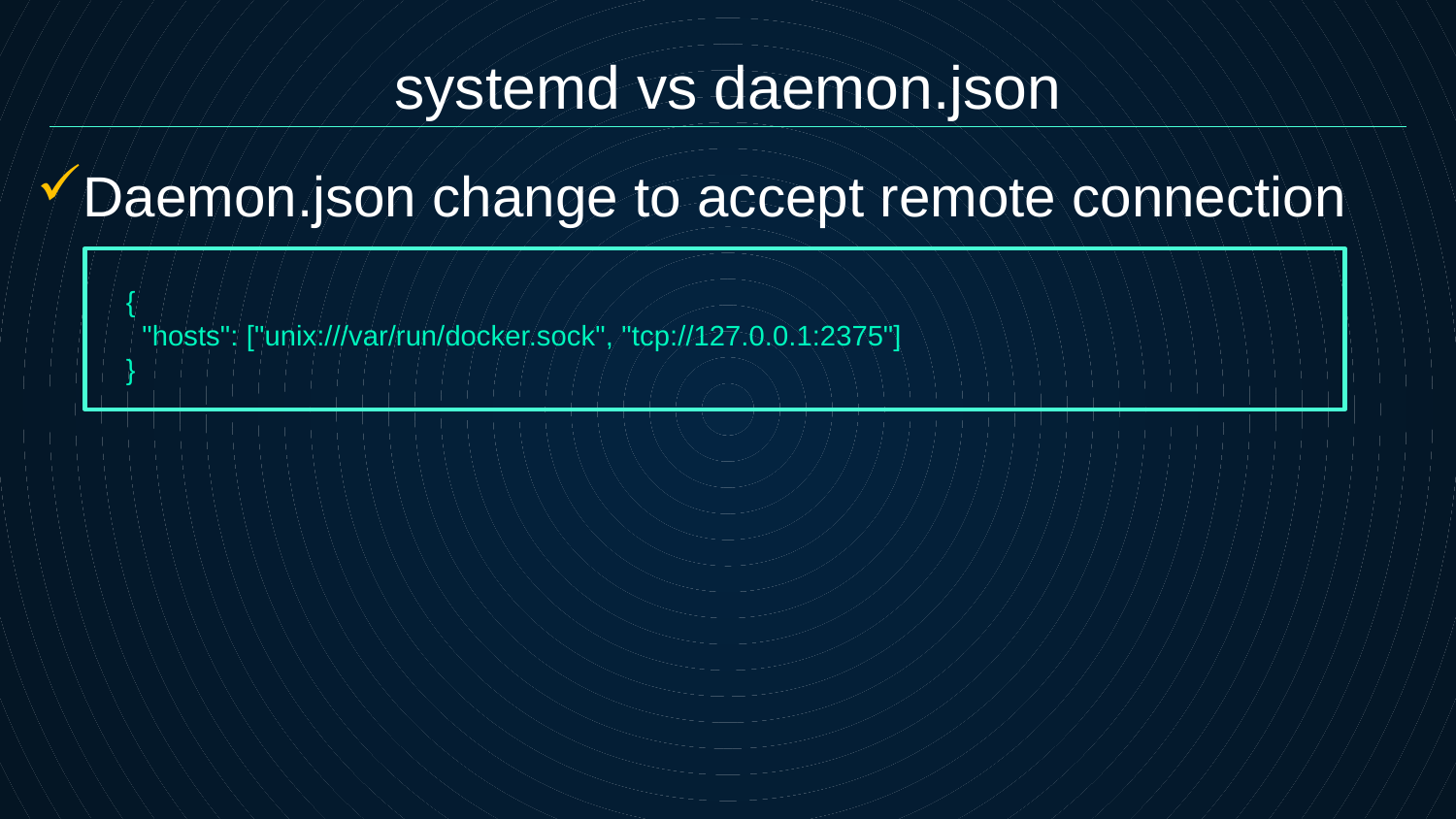

# systemd vs daemon.json
Daemon.json change to accept remote connection

{
  "hosts": ["unix:///var/run/docker.sock", "tcp://127.0.0.1:2375"]
}